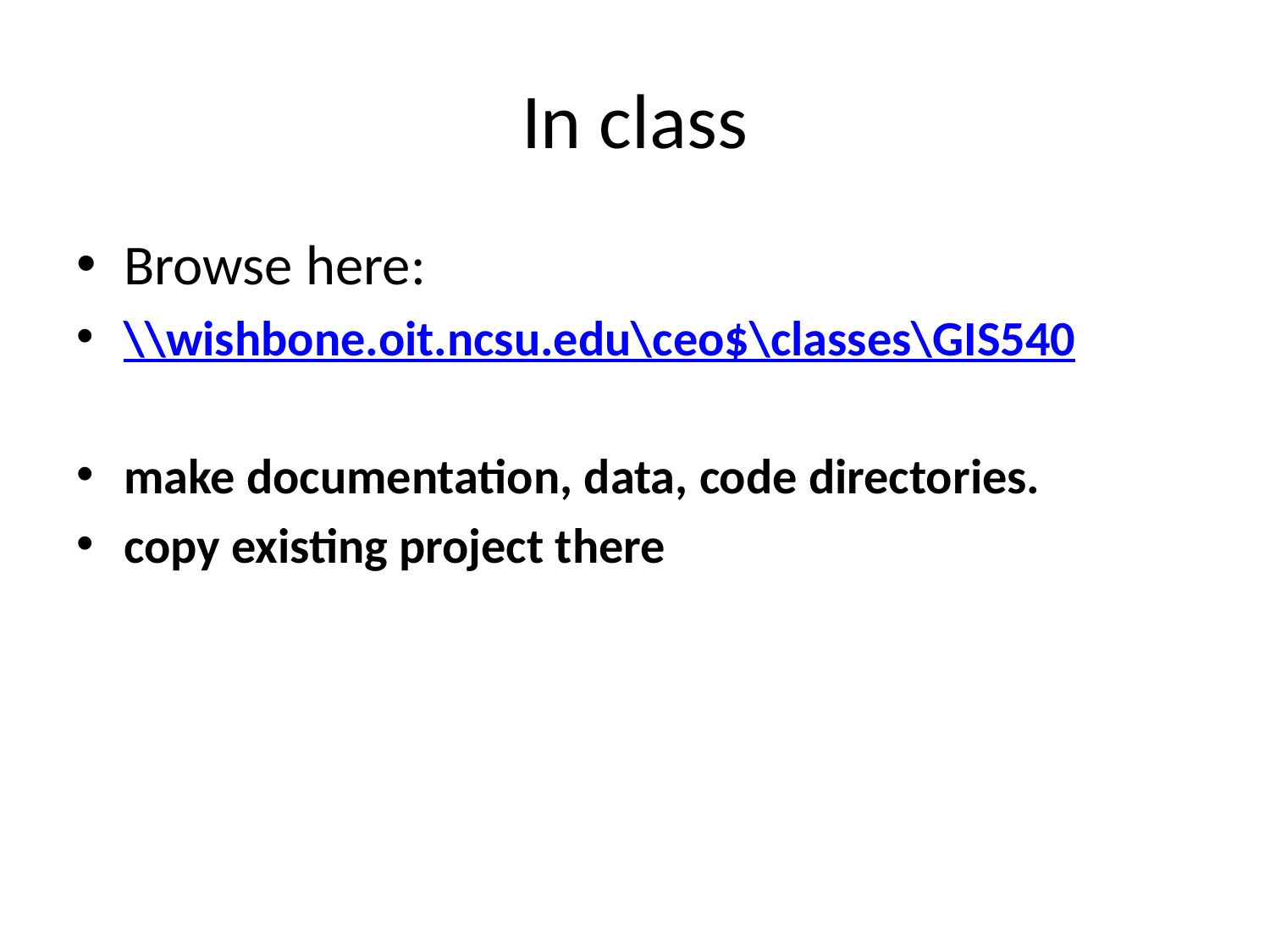

# In class
Browse here:
\\wishbone.oit.ncsu.edu\ceo$\classes\GIS540

make documentation, data, code directories.
copy existing project there